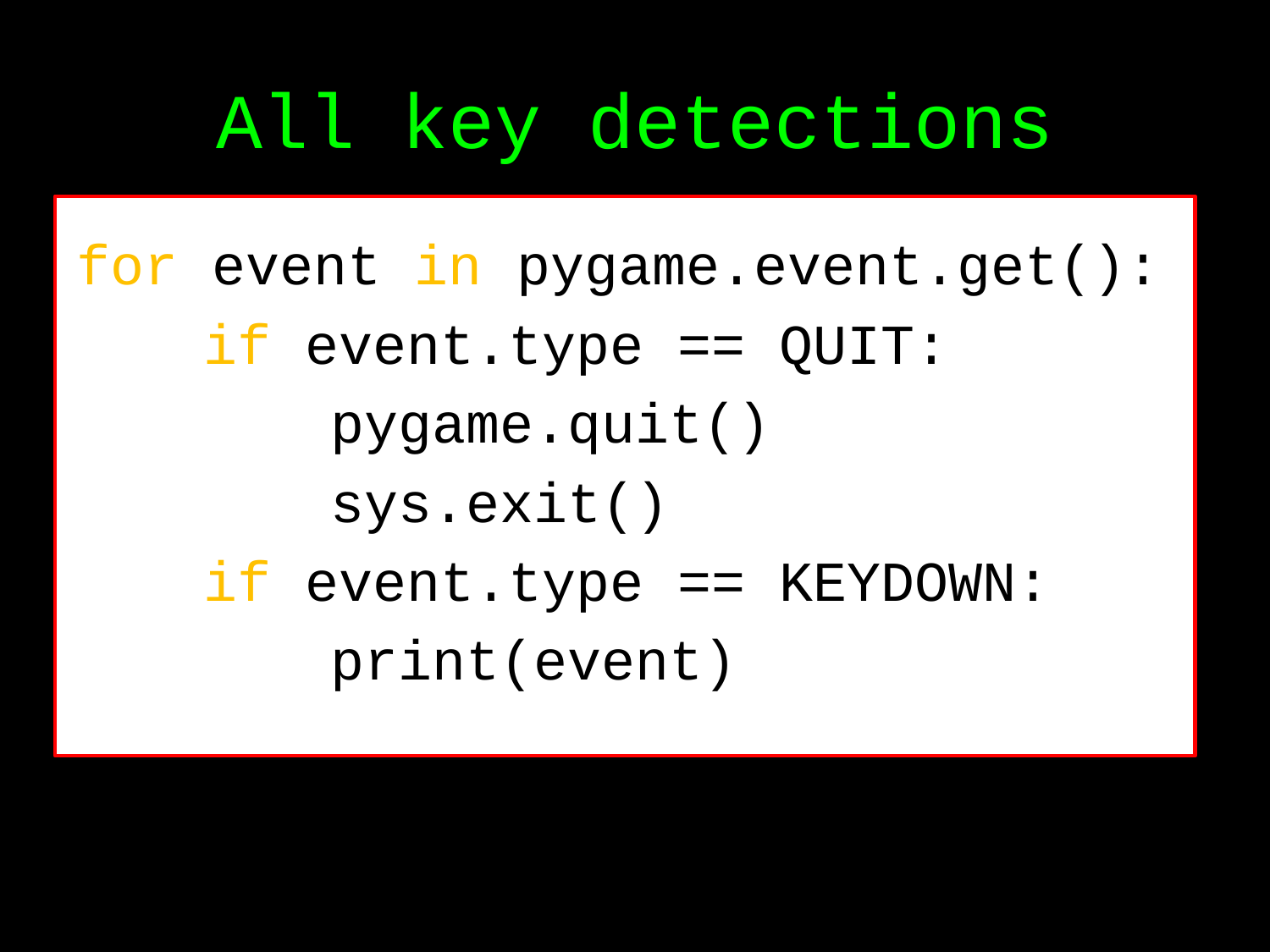

# All key detections

for event in pygame.event.get():
	if event.type == QUIT:
		pygame.quit()
		sys.exit()
	if event.type == KEYDOWN:
		print(event)